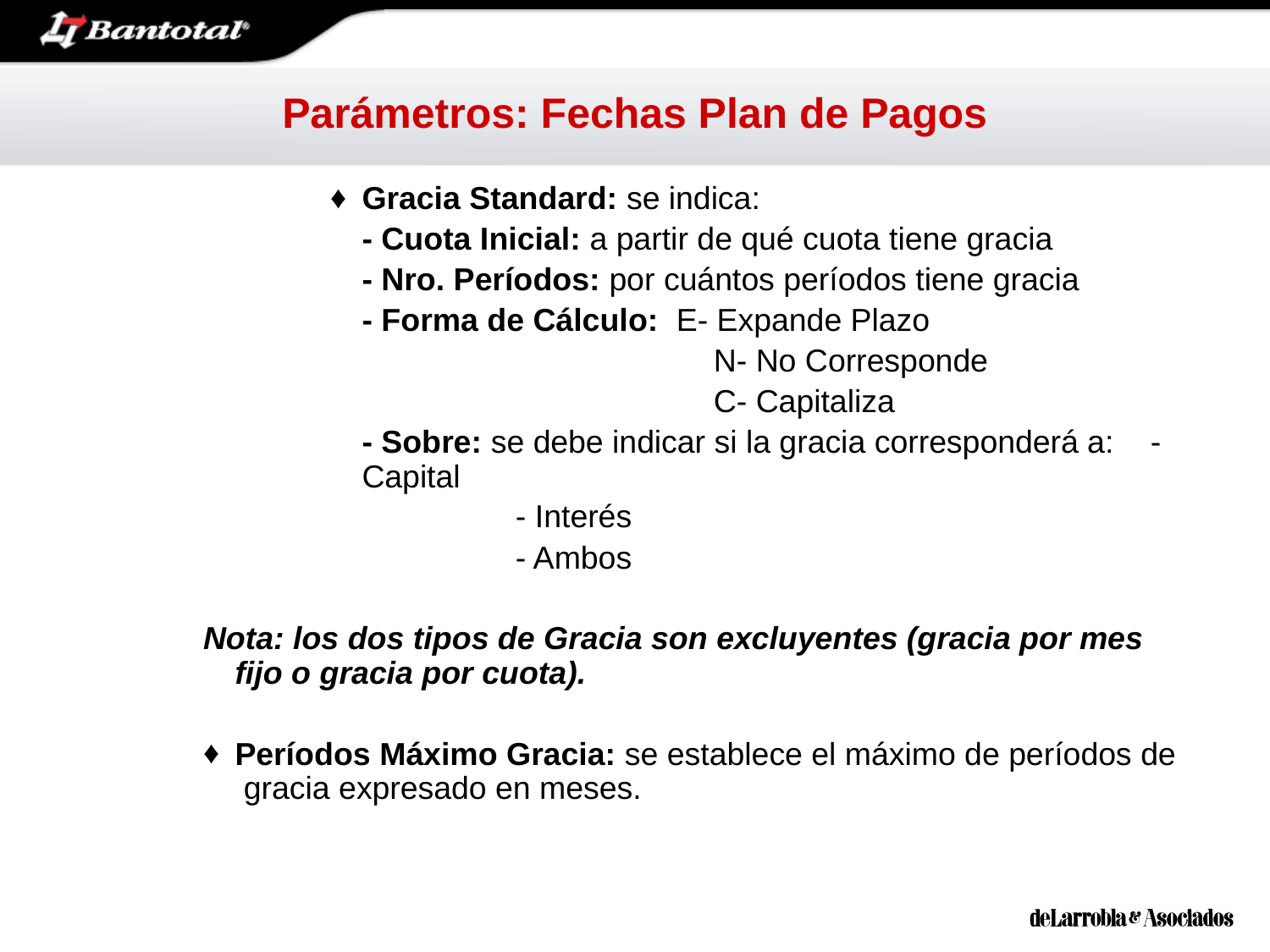

# Parámetros: Fechas Plan de Pagos
Gracia Standard: se indica:
	- Cuota Inicial: a partir de qué cuota tiene gracia
	- Nro. Períodos: por cuántos períodos tiene gracia
	- Forma de Cálculo:  E- Expande Plazo
			           N- No Corresponde
			           C- Capitaliza
	- Sobre: se debe indicar si la gracia corresponderá a:	   - Capital
		   - Interés
		   - Ambos

Nota: los dos tipos de Gracia son excluyentes (gracia por mes fijo o gracia por cuota).

Períodos Máximo Gracia: se establece el máximo de períodos de   gracia expresado en meses.